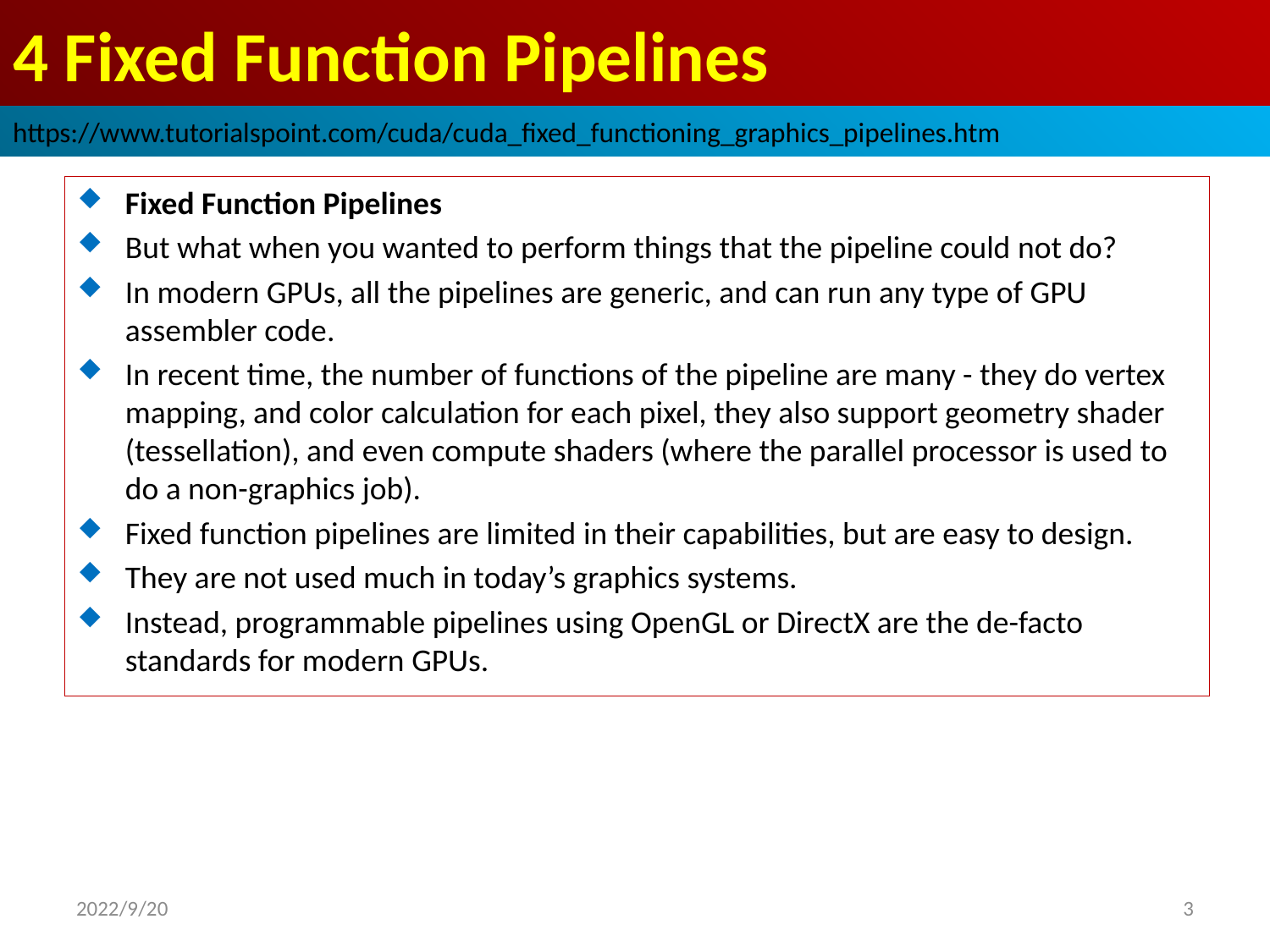

# 4 Fixed Function Pipelines
https://www.tutorialspoint.com/cuda/cuda_fixed_functioning_graphics_pipelines.htm
Fixed Function Pipelines
But what when you wanted to perform things that the pipeline could not do?
In modern GPUs, all the pipelines are generic, and can run any type of GPU assembler code.
In recent time, the number of functions of the pipeline are many - they do vertex mapping, and color calculation for each pixel, they also support geometry shader (tessellation), and even compute shaders (where the parallel processor is used to do a non-graphics job).
Fixed function pipelines are limited in their capabilities, but are easy to design.
They are not used much in today’s graphics systems.
Instead, programmable pipelines using OpenGL or DirectX are the de-facto standards for modern GPUs.
2022/9/20
3